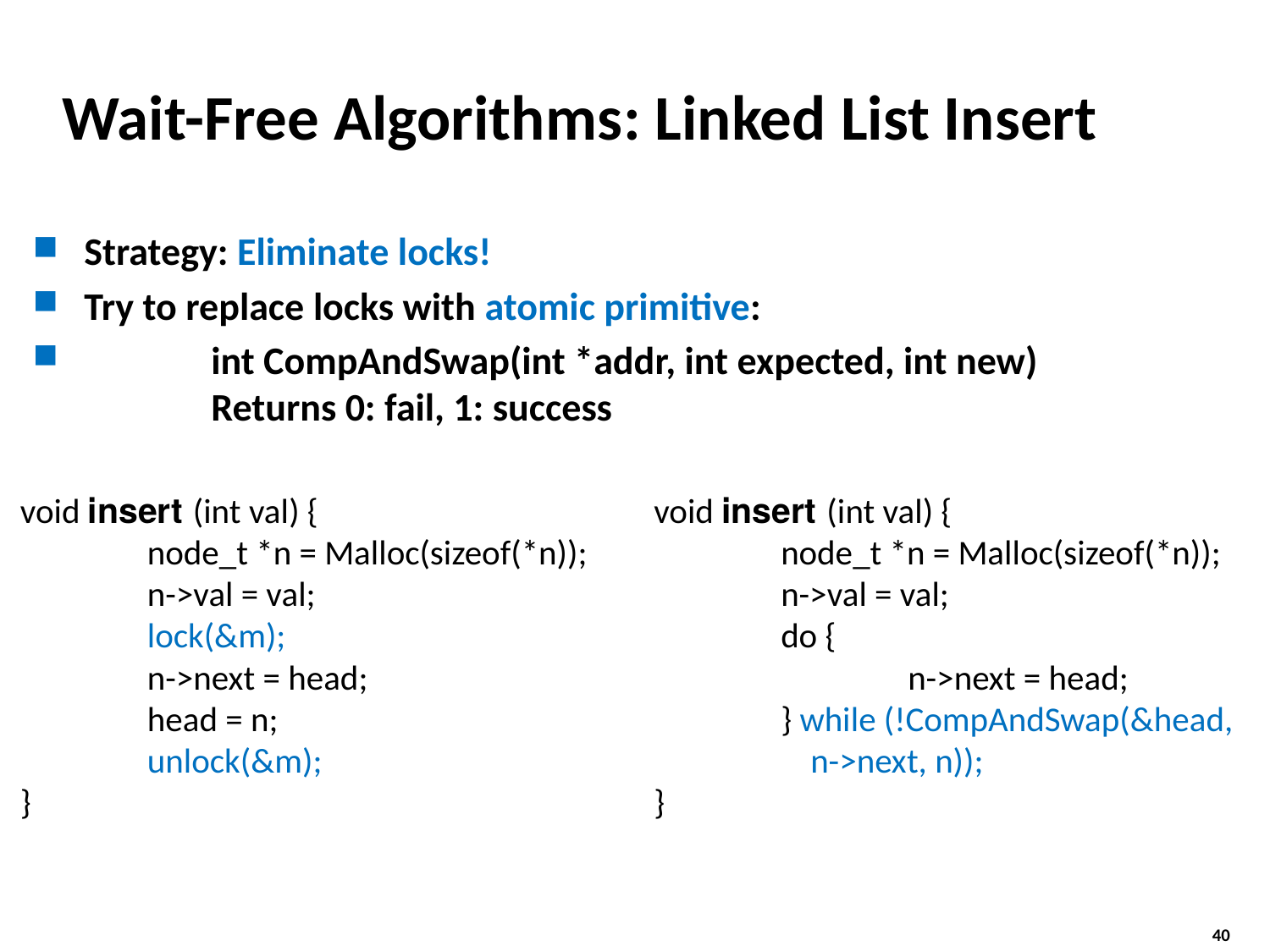

# Wait-Free Algorithms: Linked List Insert
Strategy: Eliminate locks!
Try to replace locks with atomic primitive:
	int CompAndSwap(int *addr, int expected, int new)
	Returns 0: fail, 1: success
void insert (int val) {
	node_t *n = Malloc(sizeof(*n));
	n->val = val;
	lock(&m);
	n->next = head;
	head = n;
	unlock(&m);
}
void insert (int val) {
	node_t *n = Malloc(sizeof(*n));
	n->val = val;
	do {
		n->next = head;
	} while (!CompAndSwap(&head,
                    n->next, n));
}